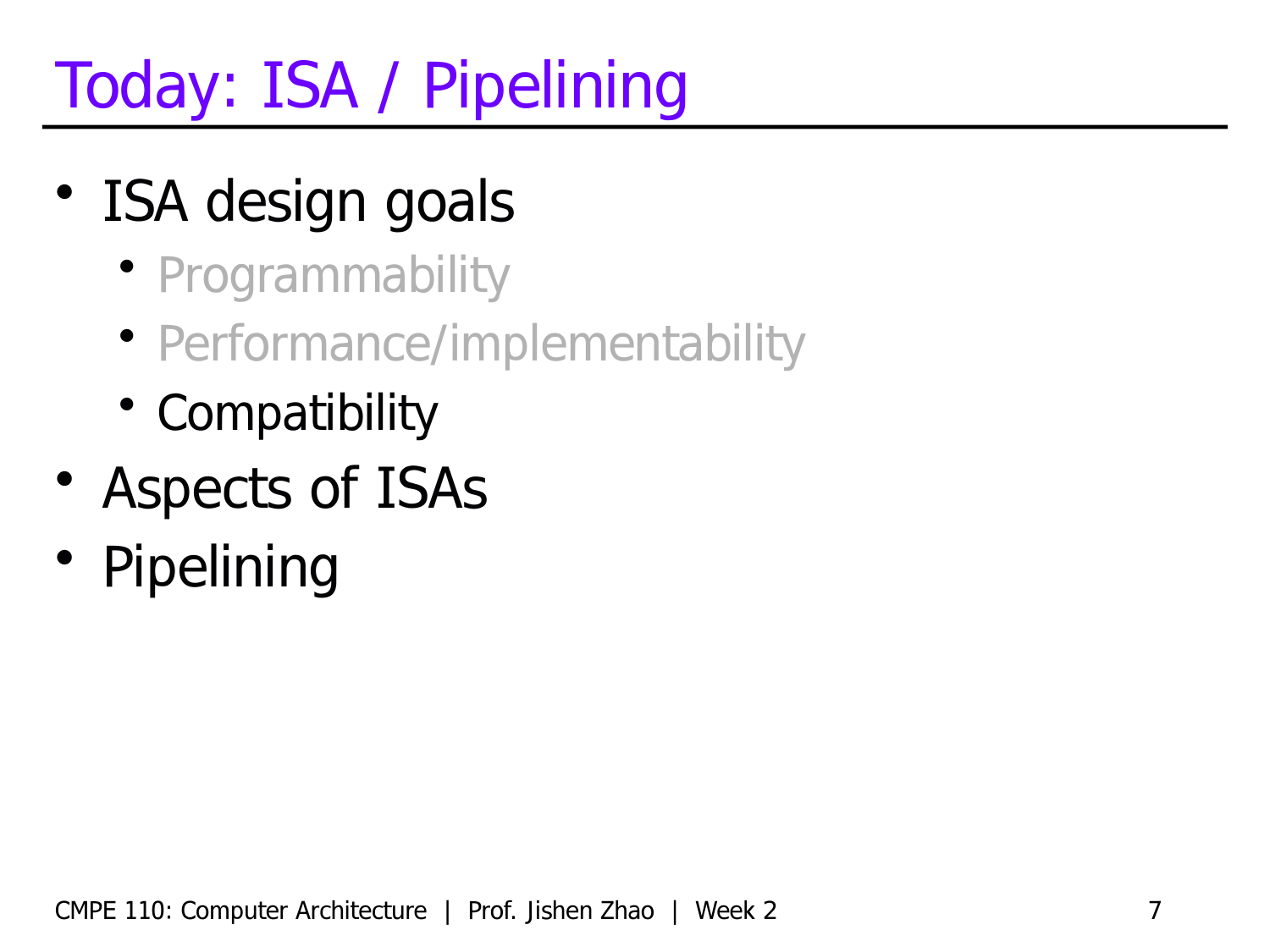

# Today: ISA / Pipelining
ISA design goals
Programmability
Performance/implementability
Compatibility
Aspects of ISAs
Pipelining
CMPE 110: Computer Architecture  |  Prof. Jishen Zhao  |  Week 2
7